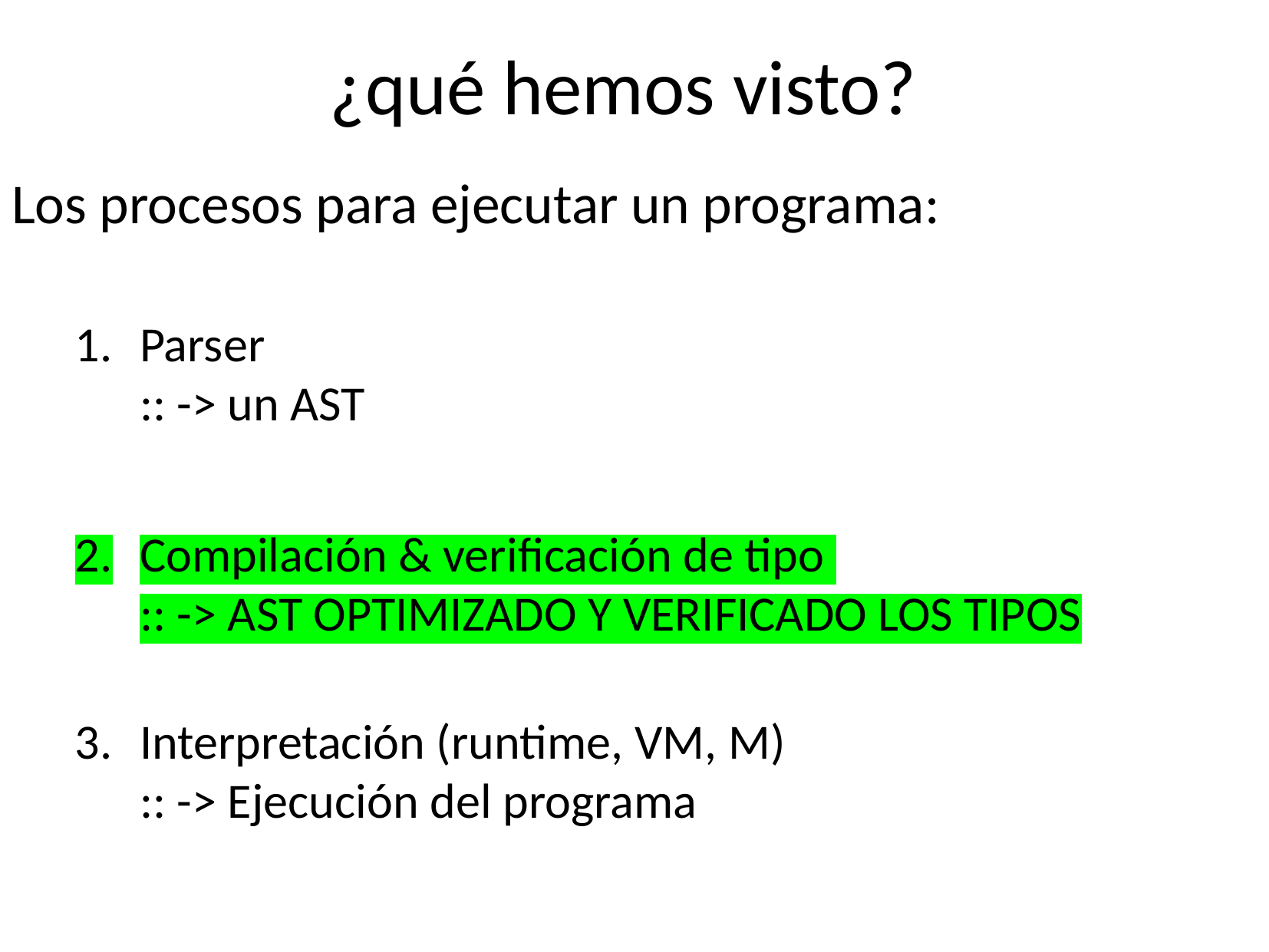

¿qué hemos visto?
Los procesos para ejecutar un programa:
Parser
:: -> un AST

Compilación & verificación de tipo
:: -> AST OPTIMIZADO Y VERIFICADO LOS TIPOS
Interpretación (runtime, VM, M)
:: -> Ejecución del programa